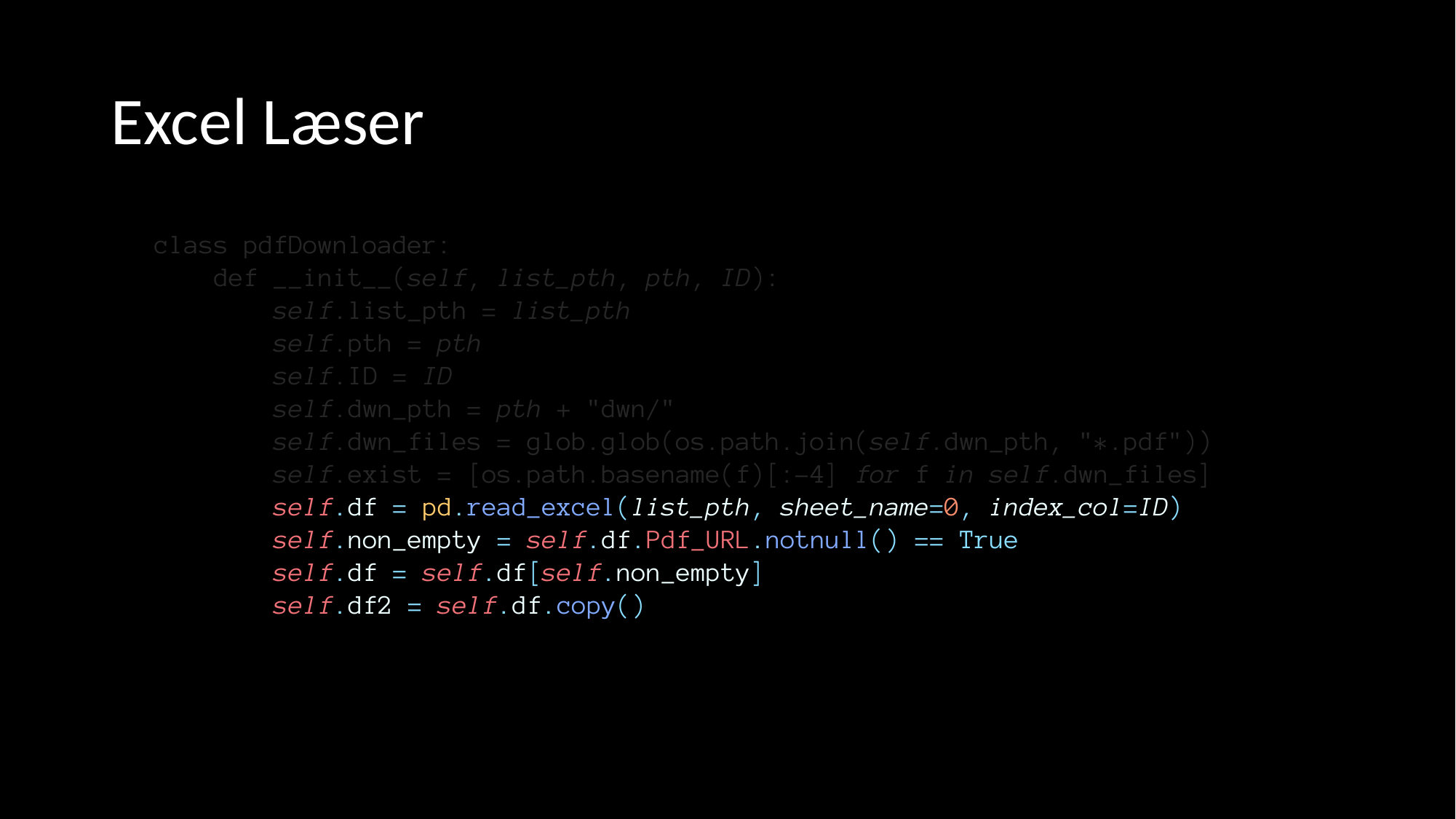

# Excel Læser
class pdfDownloader:
    def __init__(self, list_pth, pth, ID):
        self.list_pth = list_pth
        self.pth = pth
        self.ID = ID
        self.dwn_pth = pth + "dwn/"
        self.dwn_files = glob.glob(os.path.join(self.dwn_pth, "*.pdf"))
        self.exist = [os.path.basename(f)[:-4] for f in self.dwn_files]
        self.df = pd.read_excel(list_pth, sheet_name=0, index_col=ID)
        self.non_empty = self.df.Pdf_URL.notnull() == True
        self.df = self.df[self.non_empty]
        self.df2 = self.df.copy()